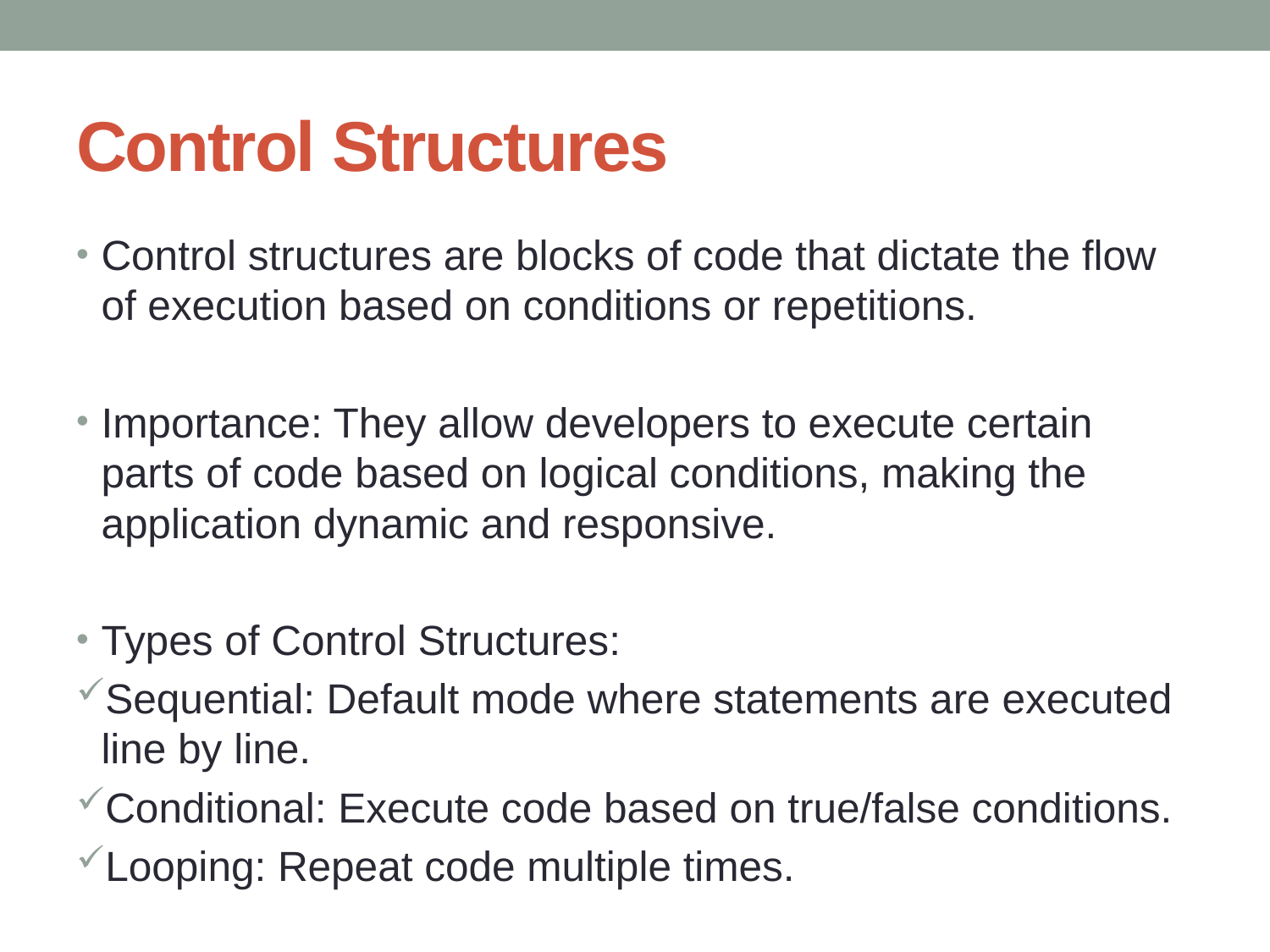

# Control Structures
Control structures are blocks of code that dictate the flow of execution based on conditions or repetitions.

Importance: They allow developers to execute certain parts of code based on logical conditions, making the application dynamic and responsive.

Types of Control Structures:
Sequential: Default mode where statements are executed line by line.
Conditional: Execute code based on true/false conditions.
Looping: Repeat code multiple times.